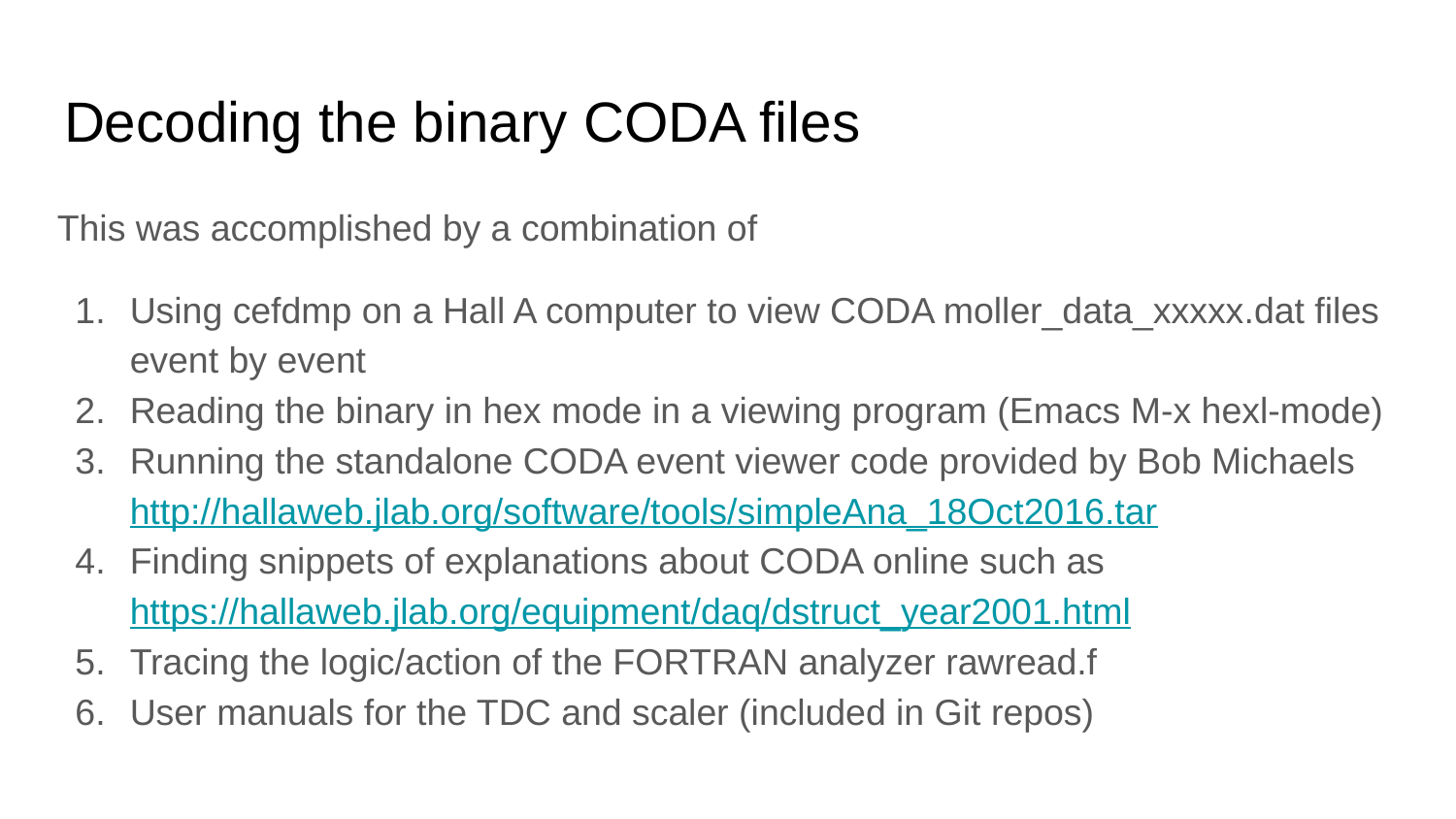

# Decoding the binary CODA files
This was accomplished by a combination of
Using cefdmp on a Hall A computer to view CODA moller_data_xxxxx.dat files event by event
Reading the binary in hex mode in a viewing program (Emacs M-x hexl-mode)
Running the standalone CODA event viewer code provided by Bob Michaels http://hallaweb.jlab.org/software/tools/simpleAna_18Oct2016.tar
Finding snippets of explanations about CODA online such as https://hallaweb.jlab.org/equipment/daq/dstruct_year2001.html
Tracing the logic/action of the FORTRAN analyzer rawread.f
User manuals for the TDC and scaler (included in Git repos)